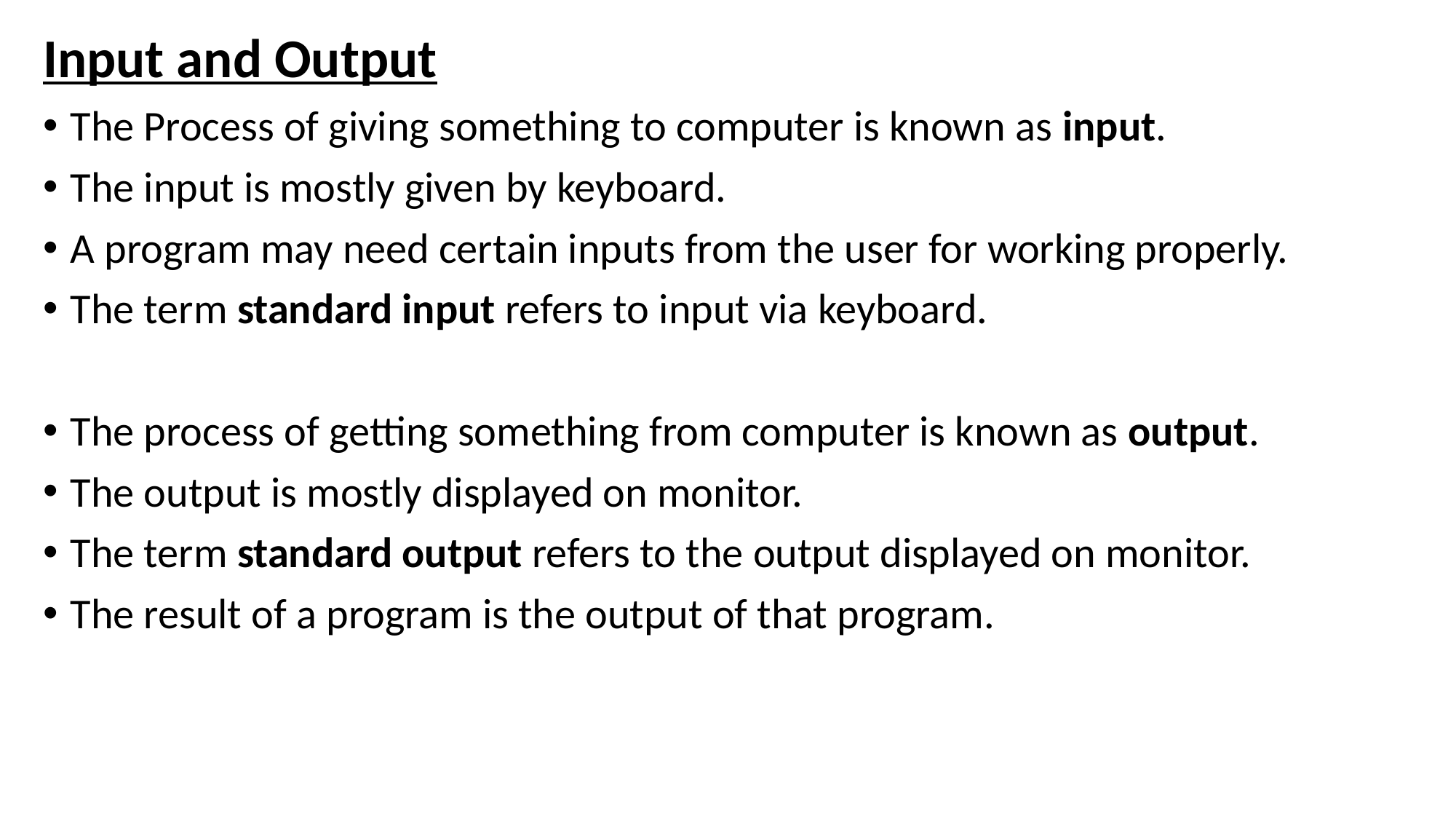

Input and Output
The Process of giving something to computer is known as input.
The input is mostly given by keyboard.
A program may need certain inputs from the user for working properly.
The term standard input refers to input via keyboard.

The process of getting something from computer is known as output.
The output is mostly displayed on monitor.
The term standard output refers to the output displayed on monitor.
The result of a program is the output of that program.